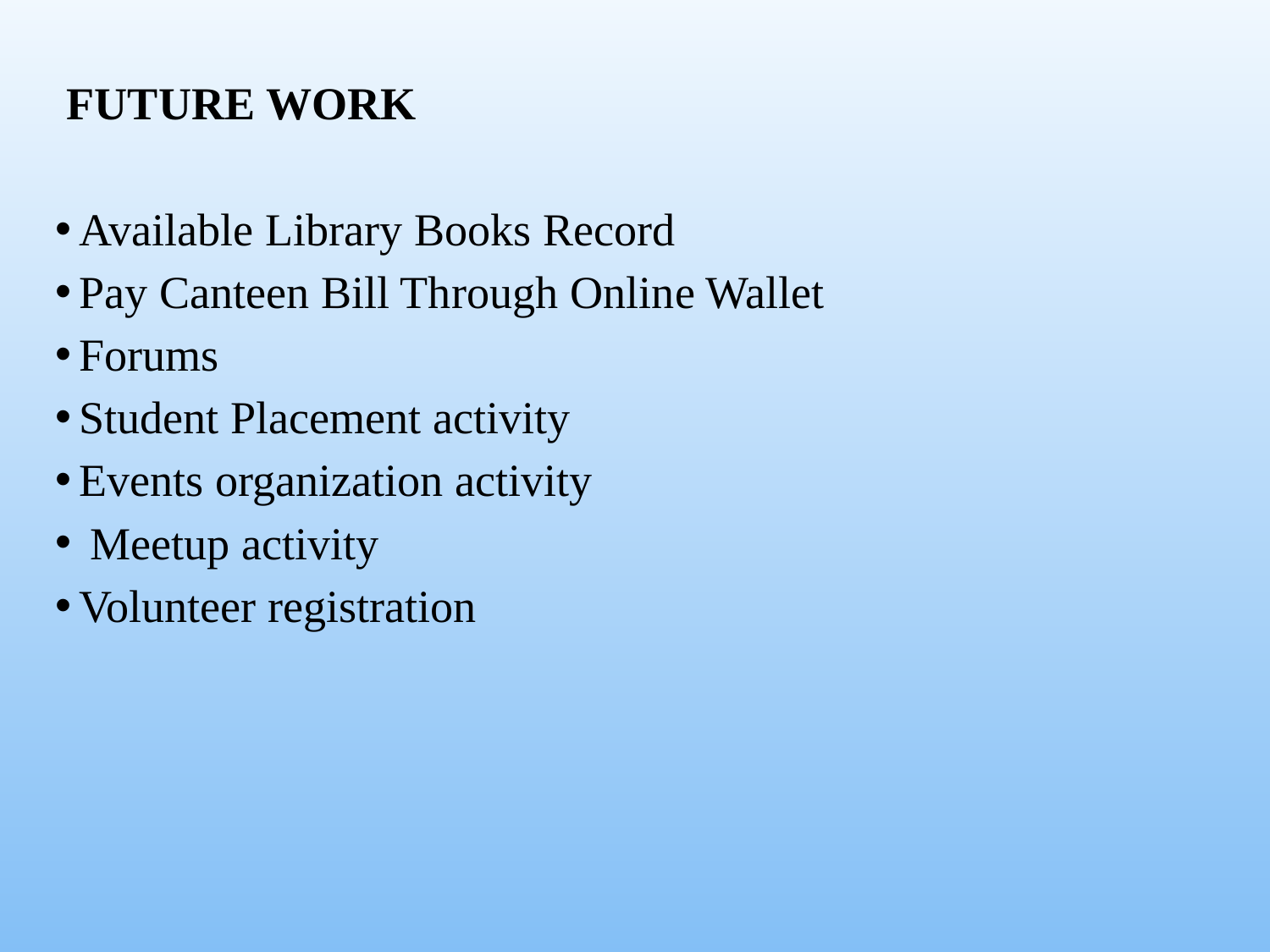

FUTURE WORK

Available Library Books Record
Pay Canteen Bill Through Online Wallet
Forums
Student Placement activity
Events organization activity
 Meetup activity
Volunteer registration